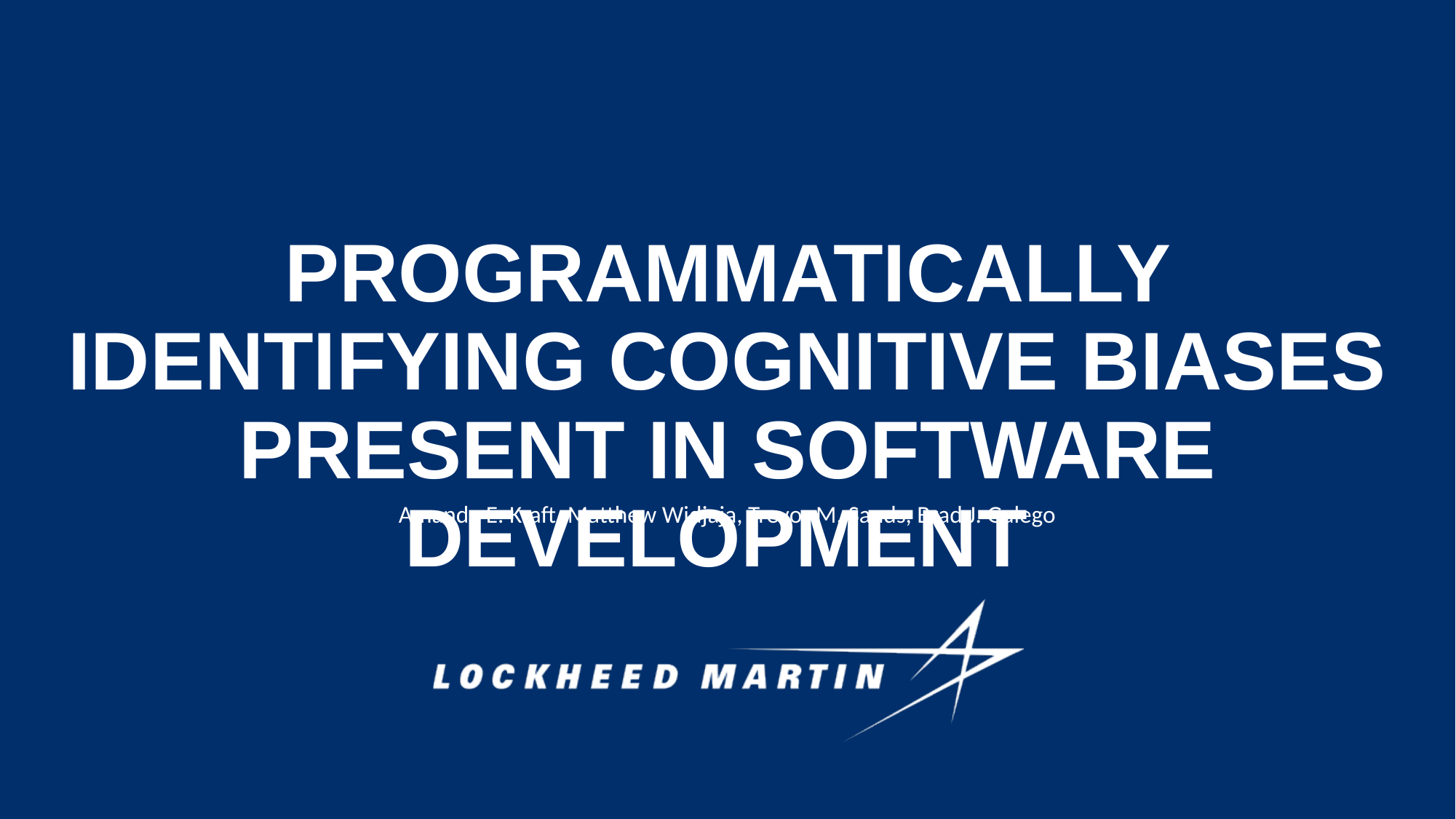

Programmatically Identifying Cognitive Biases Present in Software Development
Amanda E. Kraft, Matthew Widjaja, Trevor M. Sands, Brad J. Galego